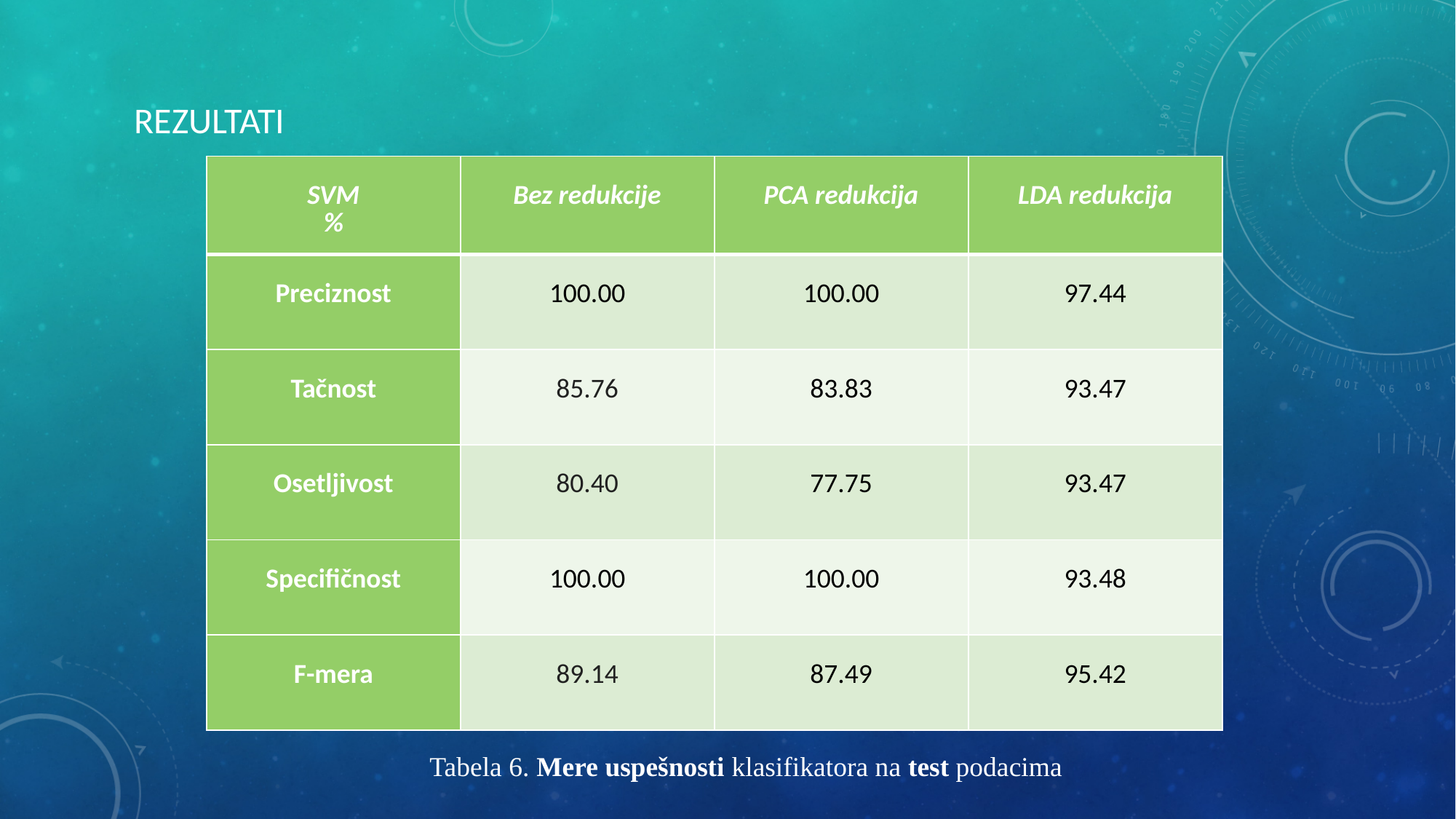

REZULTATI
| SVM % | Bez redukcije | PCA redukcija | LDA redukcija |
| --- | --- | --- | --- |
| Preciznost | 100.00 | 100.00 | 97.44 |
| Tačnost | 85.76 | 83.83 | 93.47 |
| Osetljivost | 80.40 | 77.75 | 93.47 |
| Specifičnost | 100.00 | 100.00 | 93.48 |
| F-mera | 89.14 | 87.49 | 95.42 |
Tabela 6. Mere uspešnosti klasifikatora na test podacima